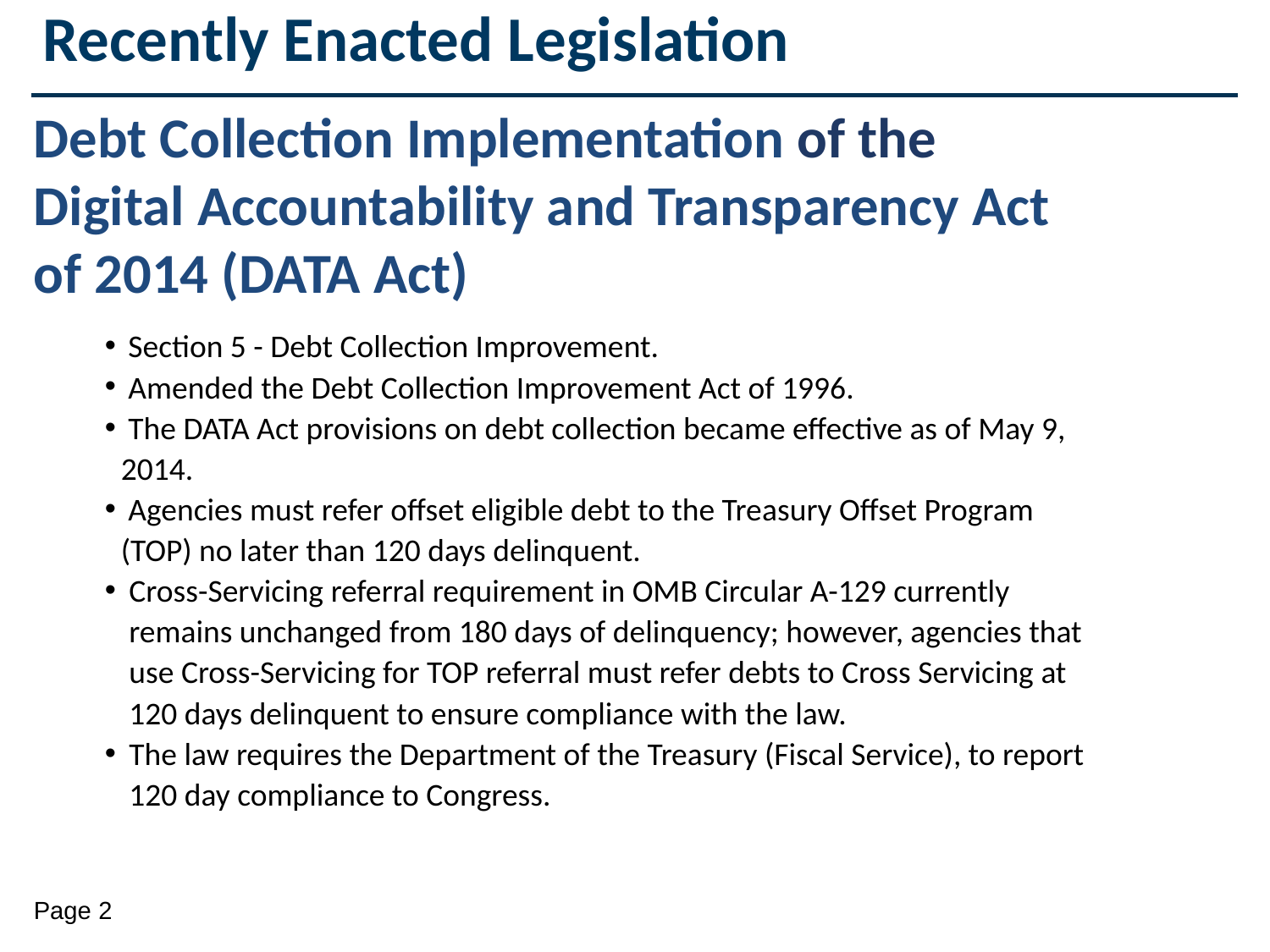

Recently Enacted Legislation
Debt Collection Implementation of the Digital Accountability and Transparency Act of 2014 (DATA Act)

 Section 5 - Debt Collection Improvement.
 Amended the Debt Collection Improvement Act of 1996.
 The DATA Act provisions on debt collection became effective as of May 9, 2014.
 Agencies must refer offset eligible debt to the Treasury Offset Program (TOP) no later than 120 days delinquent.
Cross-Servicing referral requirement in OMB Circular A-129 currently remains unchanged from 180 days of delinquency; however, agencies that use Cross-Servicing for TOP referral must refer debts to Cross Servicing at 120 days delinquent to ensure compliance with the law.
The law requires the Department of the Treasury (Fiscal Service), to report 120 day compliance to Congress.